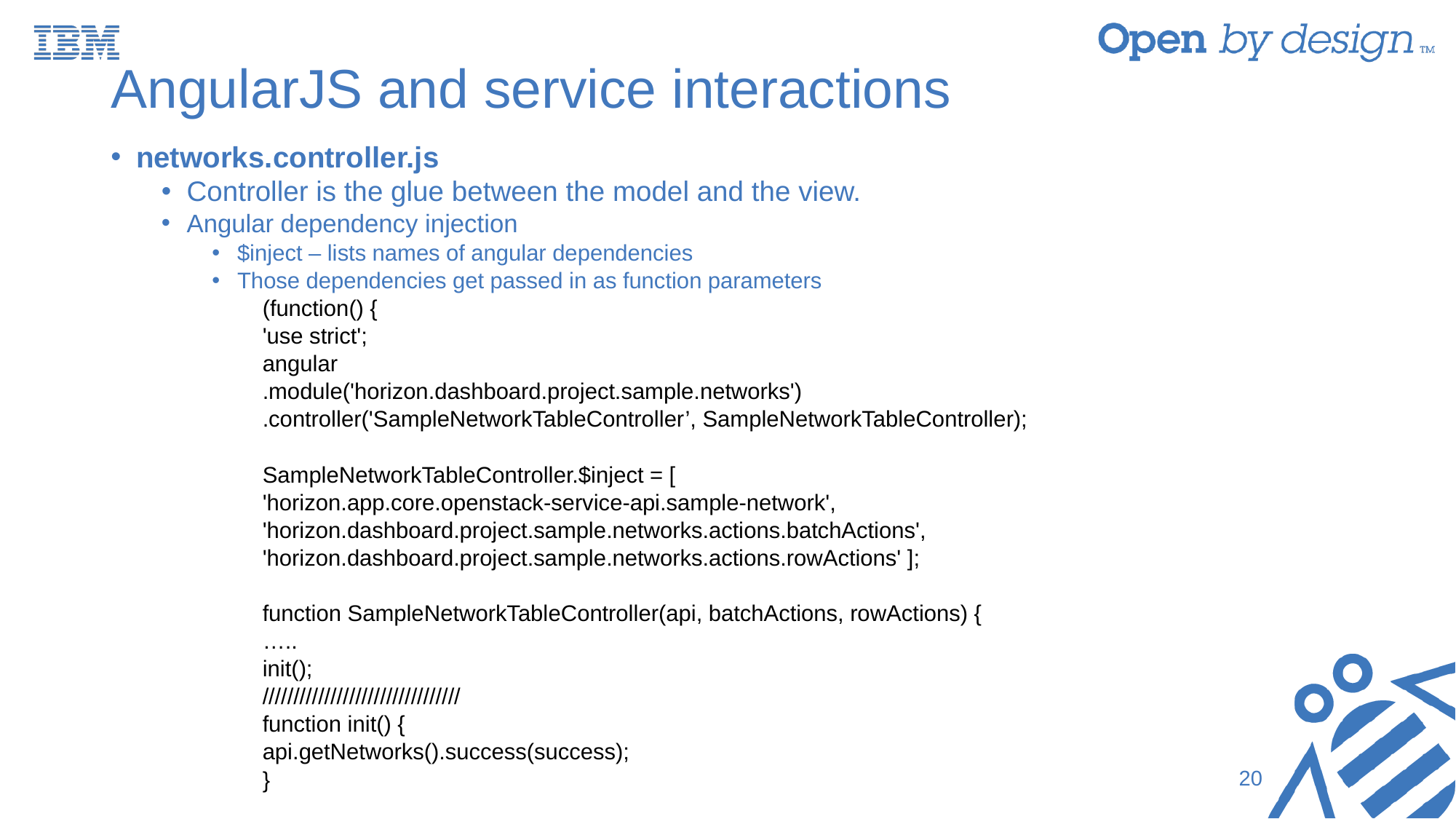

# AngularJS and service interactions
networks.controller.js
Controller is the glue between the model and the view.
Angular dependency injection
$inject – lists names of angular dependencies
Those dependencies get passed in as function parameters
(function() {
	'use strict';
	angular
		.module('horizon.dashboard.project.sample.networks')
		.controller('SampleNetworkTableController’, SampleNetworkTableController);

	SampleNetworkTableController.$inject = [
		'horizon.app.core.openstack-service-api.sample-network',
		'horizon.dashboard.project.sample.networks.actions.batchActions',
		'horizon.dashboard.project.sample.networks.actions.rowActions' ];

	function SampleNetworkTableController(api, batchActions, rowActions) {
		…..
		init();
		////////////////////////////////
		function init() {
			api.getNetworks().success(success);
		}
20